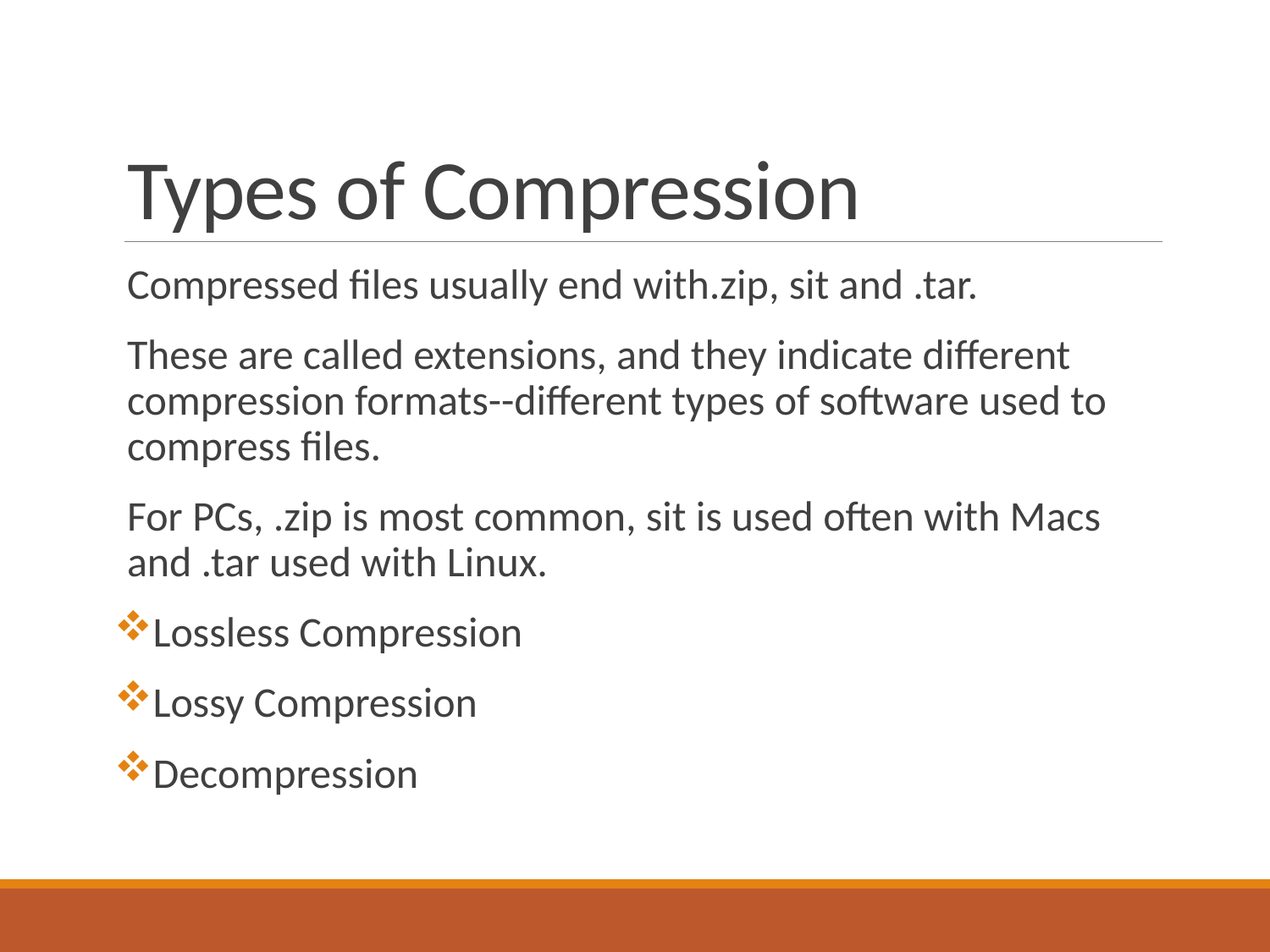

# Types of Compression
Compressed files usually end with.zip, sit and .tar.
These are called extensions, and they indicate different compression formats--different types of software used to compress files.
For PCs, .zip is most common, sit is used often with Macs and .tar used with Linux.
Lossless Compression
Lossy Compression
Decompression